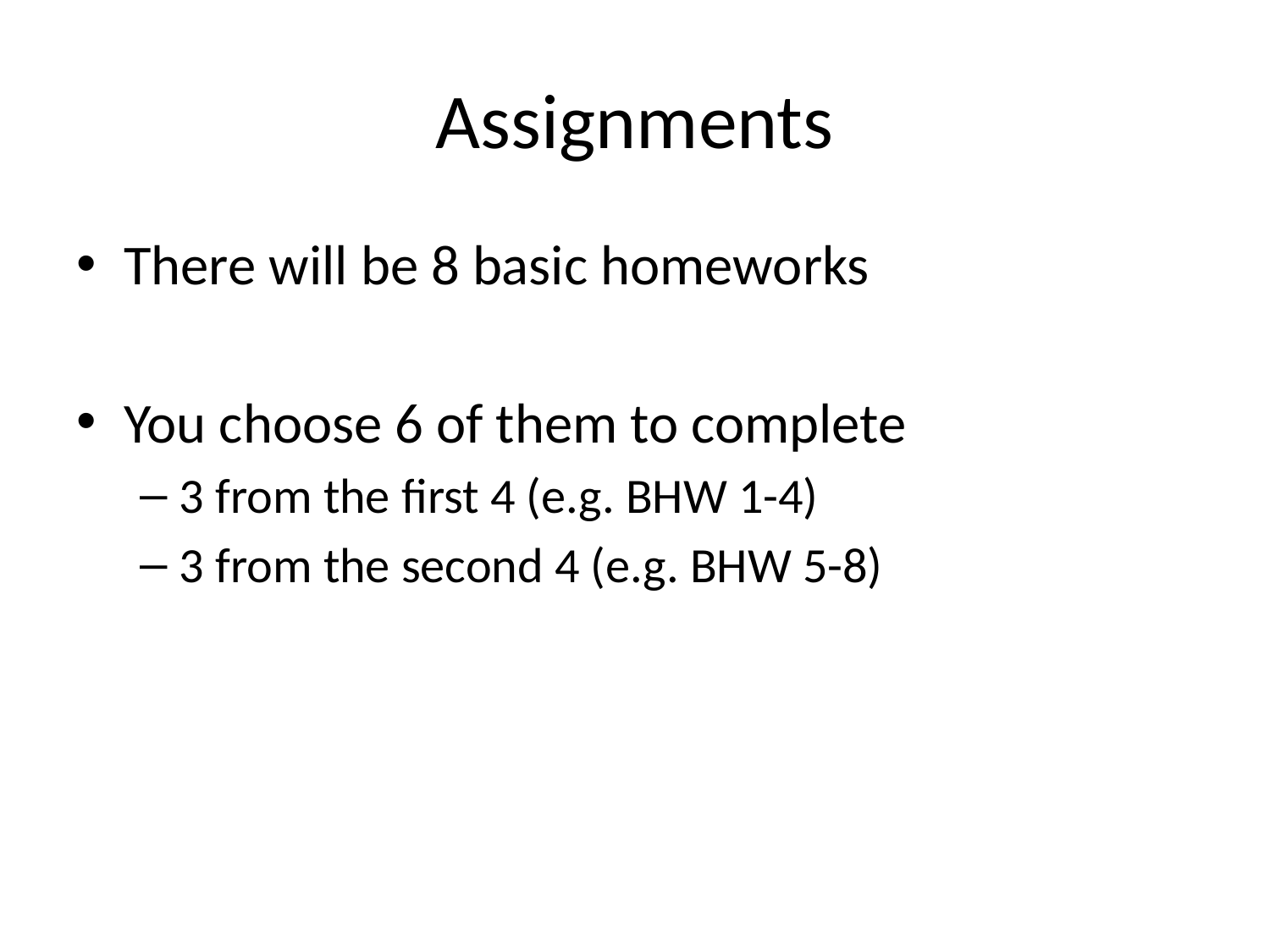

# Assignments
There will be 8 basic homeworks

You choose 6 of them to complete
3 from the first 4 (e.g. BHW 1-4)
3 from the second 4 (e.g. BHW 5-8)